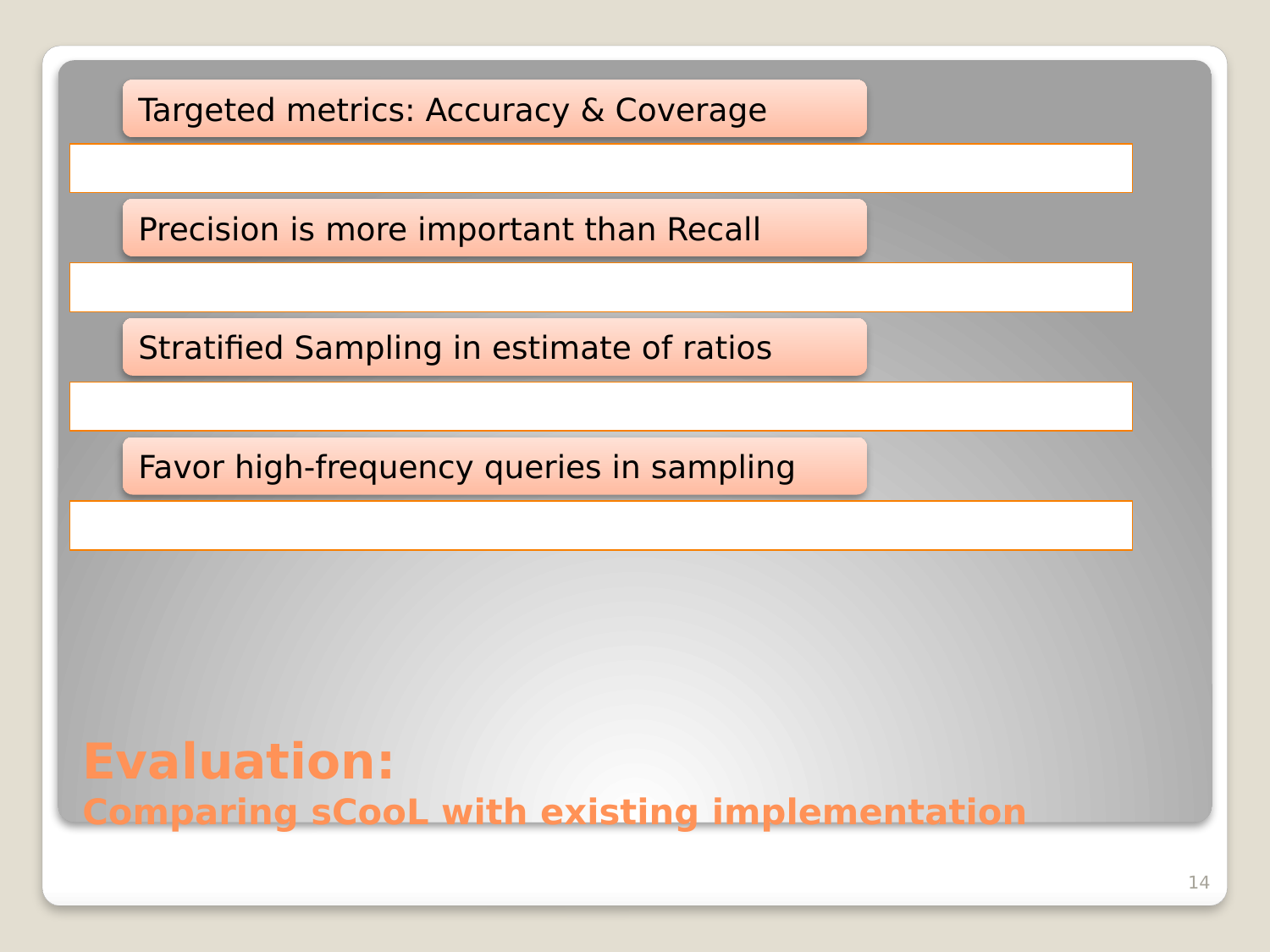

Targeted metrics: Accuracy & Coverage
Precision is more important than Recall
Stratified Sampling in estimate of ratios
Favor high-frequency queries in sampling
# Evaluation: Comparing sCooL with existing implementation
14